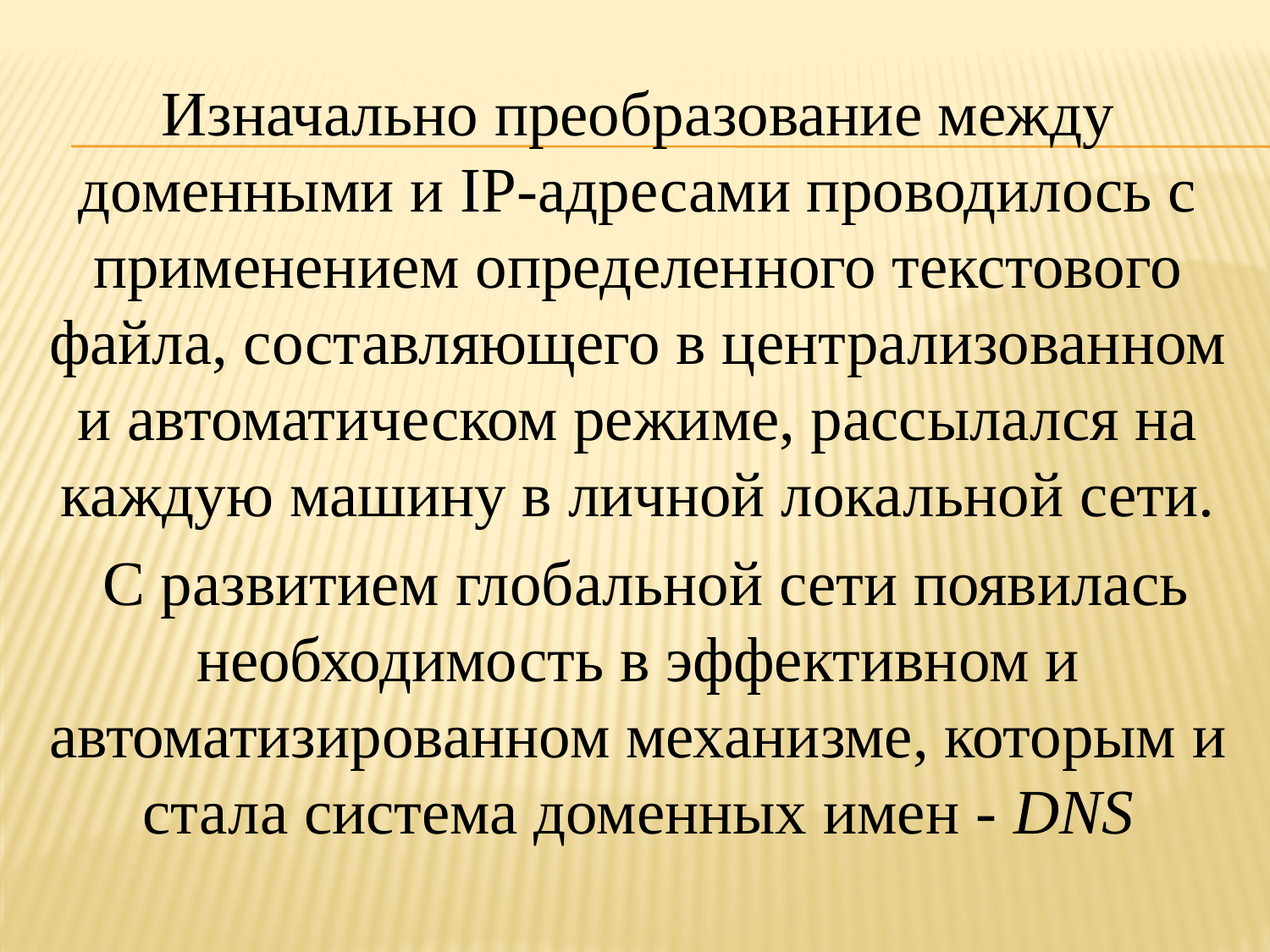

Изначально преобразование между доменными и IP-адресами проводилось с применением определенного текстового файла, составляющего в централизованном и автоматическом режиме, рассылался на каждую машину в личной локальной сети.
 С развитием глобальной сети появилась необходимость в эффективном и автоматизированном механизме, которым и стала система доменных имен - DNS